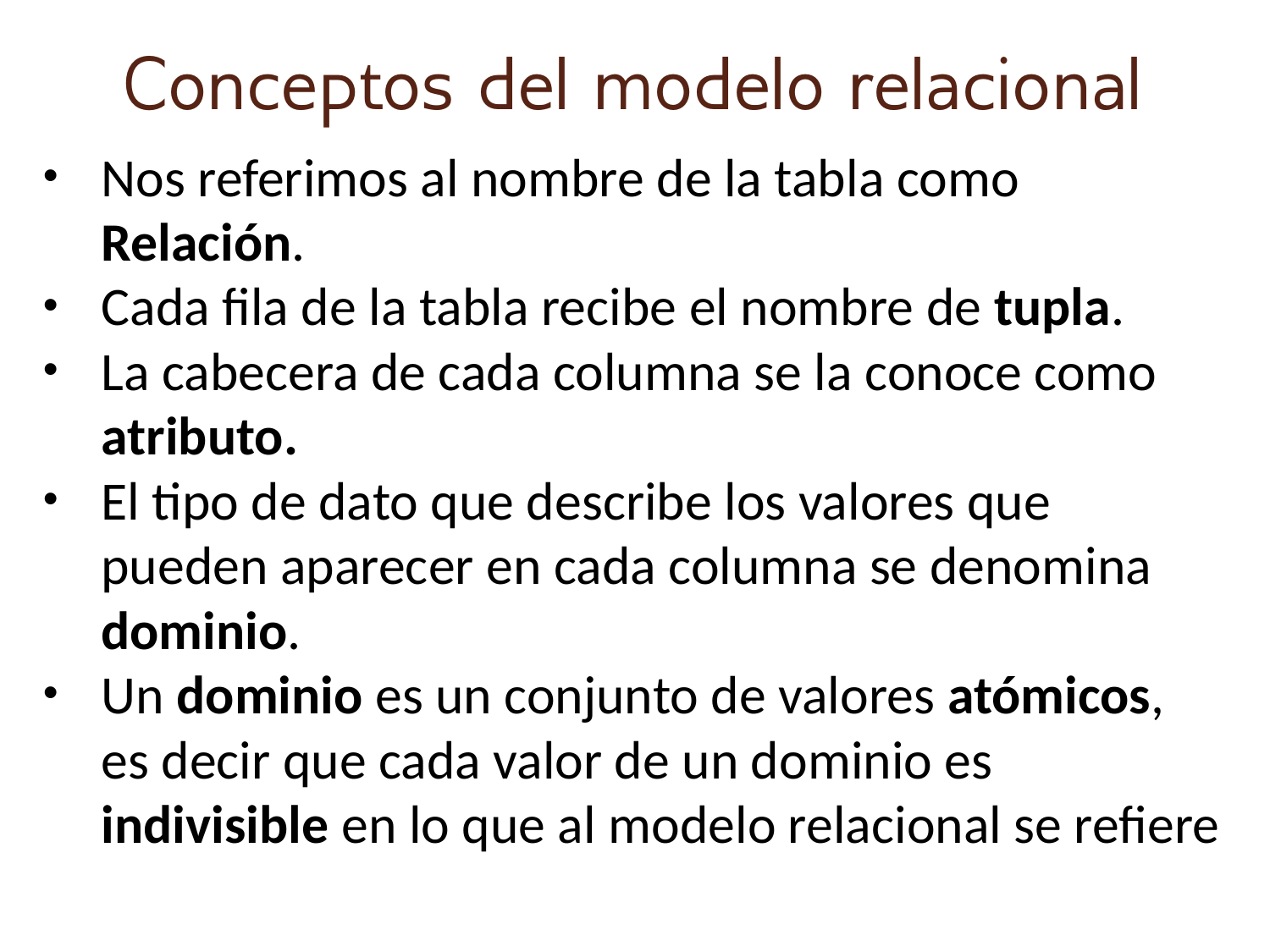

Conceptos del modelo relacional
Nos referimos al nombre de la tabla como Relación.
Cada fila de la tabla recibe el nombre de tupla.
La cabecera de cada columna se la conoce como atributo.
El tipo de dato que describe los valores que pueden aparecer en cada columna se denomina dominio.
Un dominio es un conjunto de valores atómicos, es decir que cada valor de un dominio es indivisible en lo que al modelo relacional se refiere